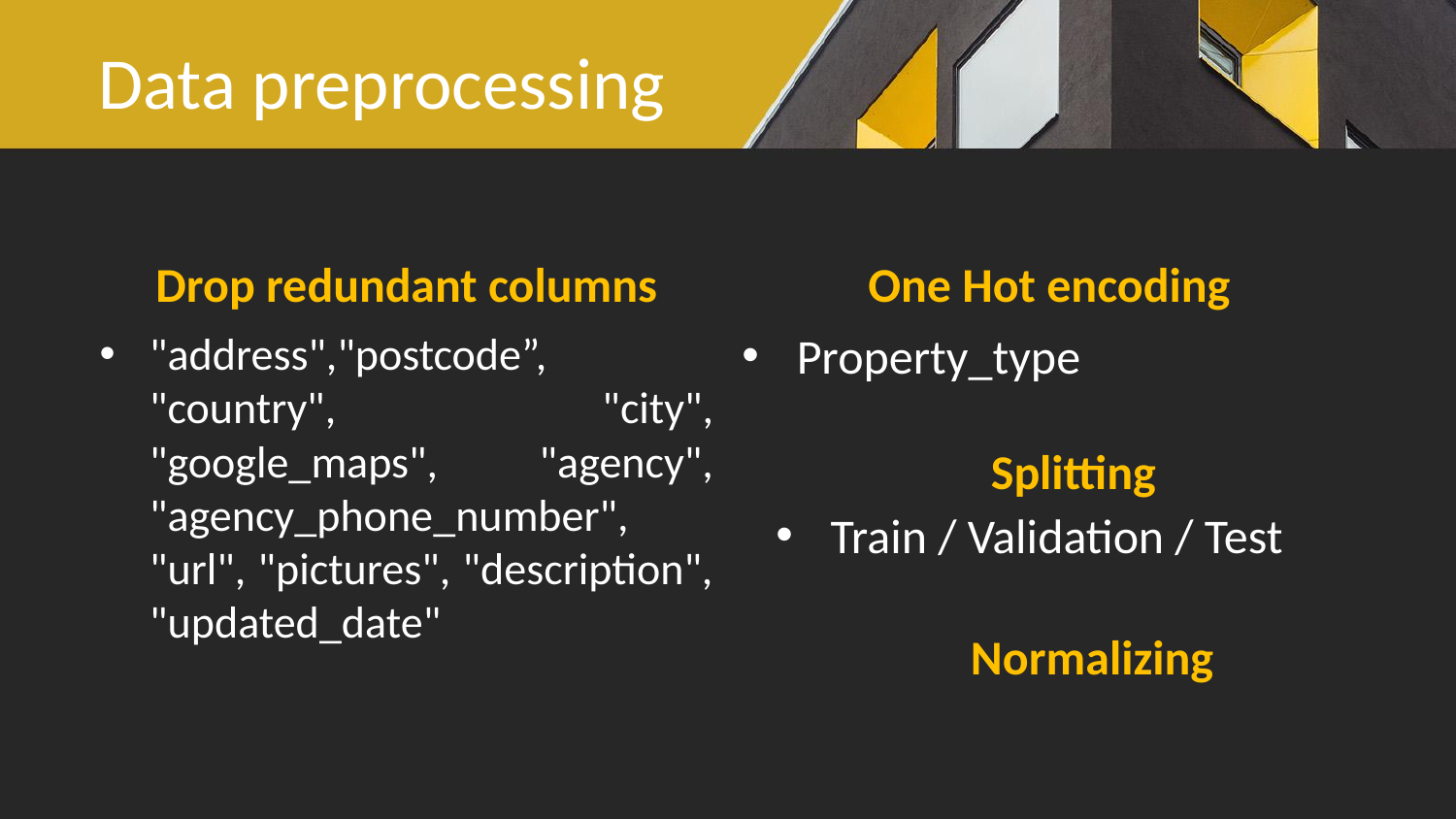

# Data preprocessing
Drop redundant columns
One Hot encoding
"address","postcode”, "country", "city", "google_maps", "agency", "agency_phone_number", "url", "pictures", "description", "updated_date"
Property_type
Splitting
Train / Validation / Test
Normalizing